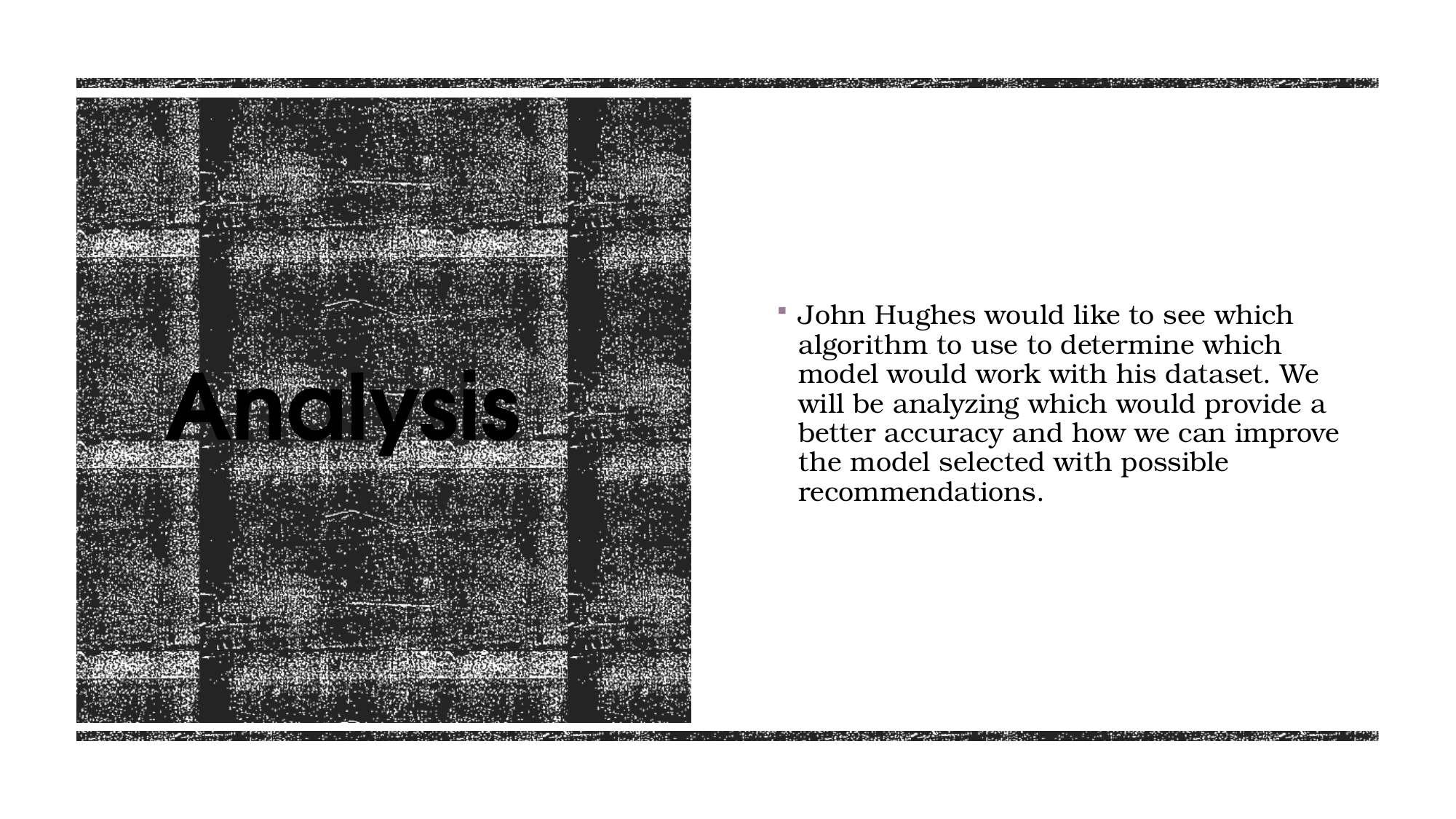

John Hughes would like to see which algorithm to use to determine which model would work with his dataset. We will be analyzing which would provide a better accuracy and how we can improve the model selected with possible recommendations.
# Analysis